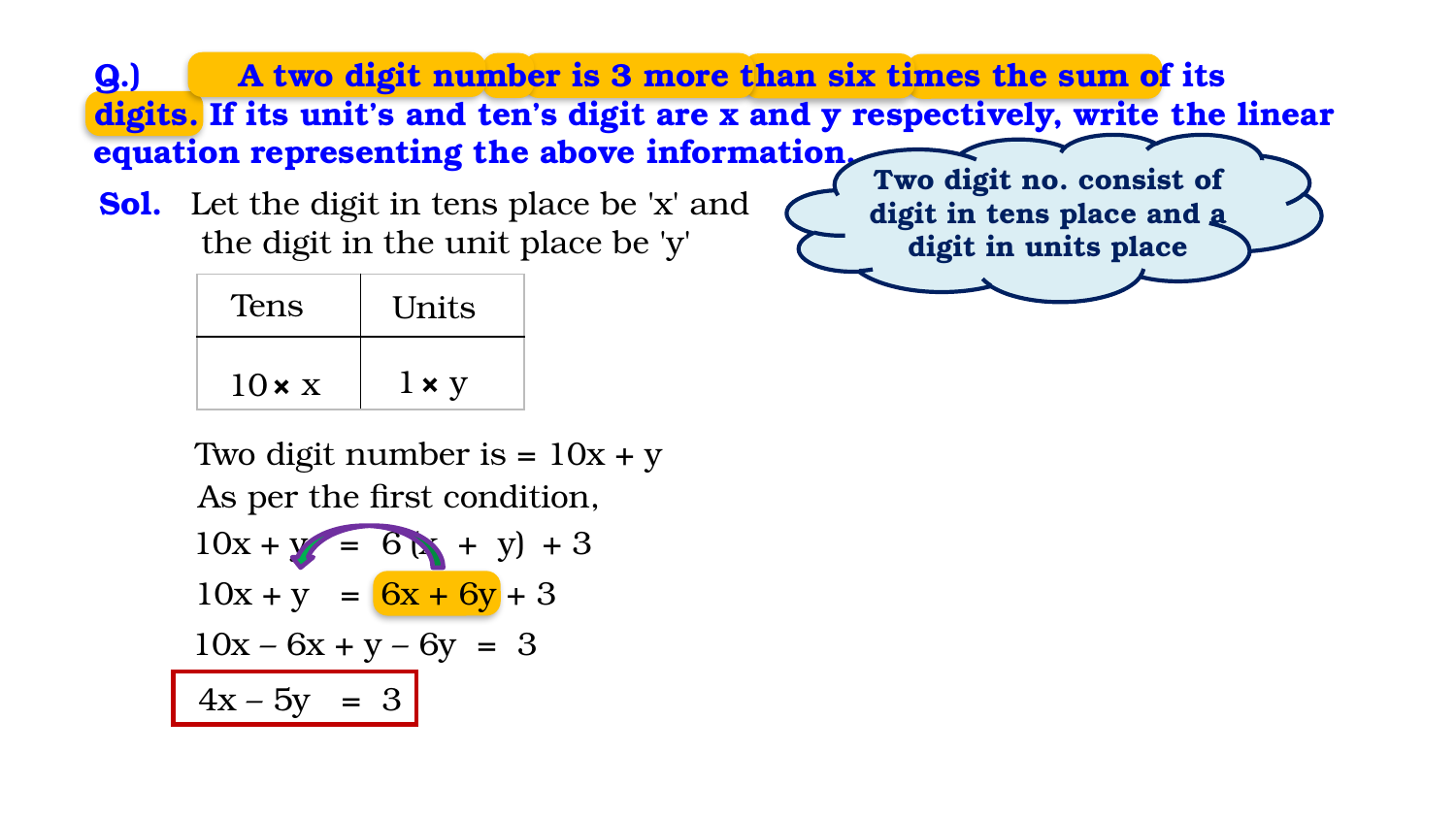

Q.)	A two digit number is 3 more than six times the sum of its
digits. If its unit’s and ten’s digit are x and y respectively, write the linear equation representing the above information.

Two digit no. consist of digit in tens place and a digit in units place

Sol.
Let the digit in tens place be 'x' and
 the digit in the unit place be 'y'
|  |  |
| --- | --- |
|  |  |
Tens
Units
1
× y
× x
10
Two digit number is = 10x + y
As per the first condition,
10x + y
=
6
(x  +  y)
+ 3

10x + y   =  6x + 6y + 3

 10x – 6x + y – 6y  =  3
 4x – 5y   =  3